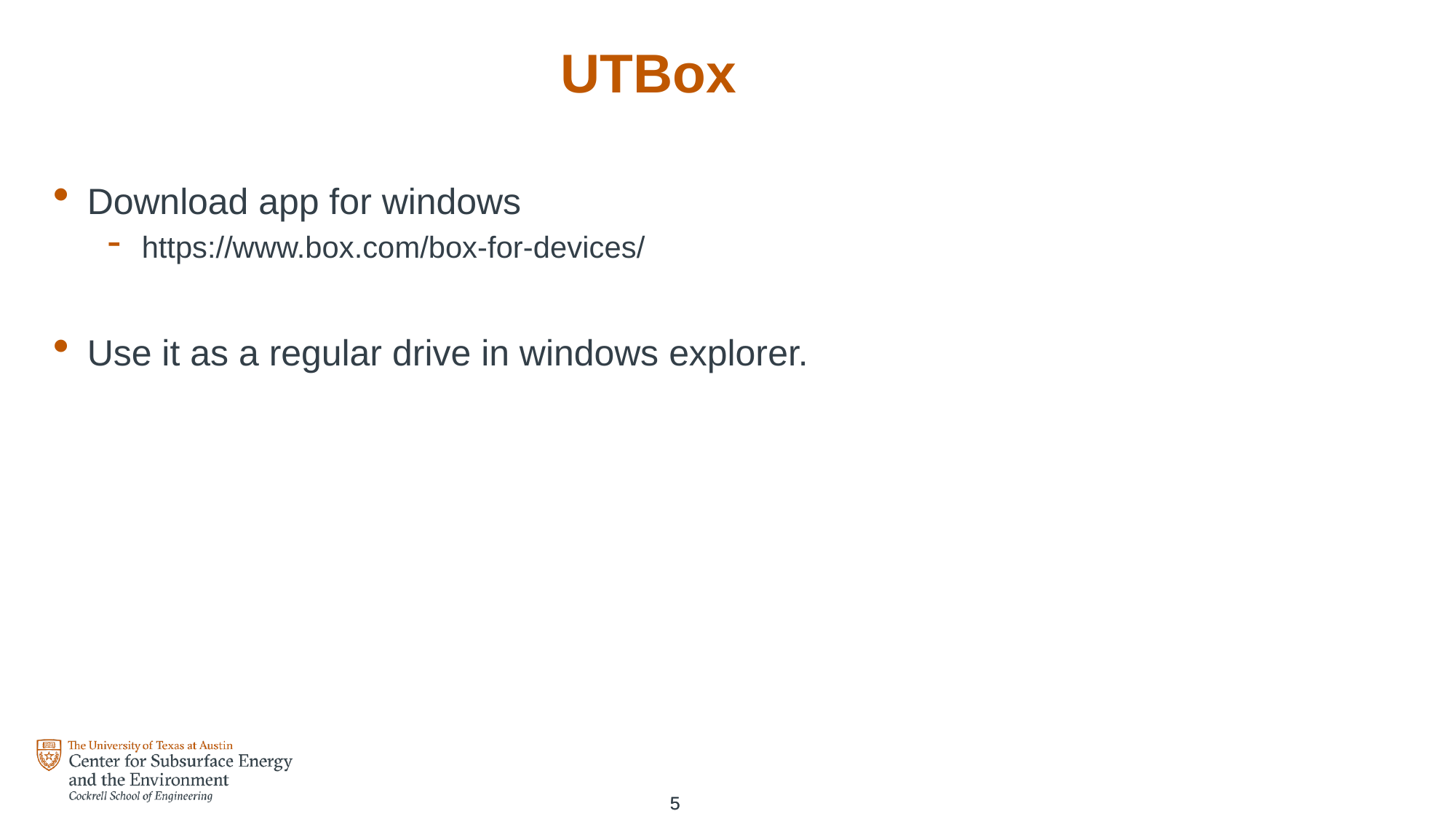

# UTBox
Download app for windows
https://www.box.com/box-for-devices/

Use it as a regular drive in windows explorer.